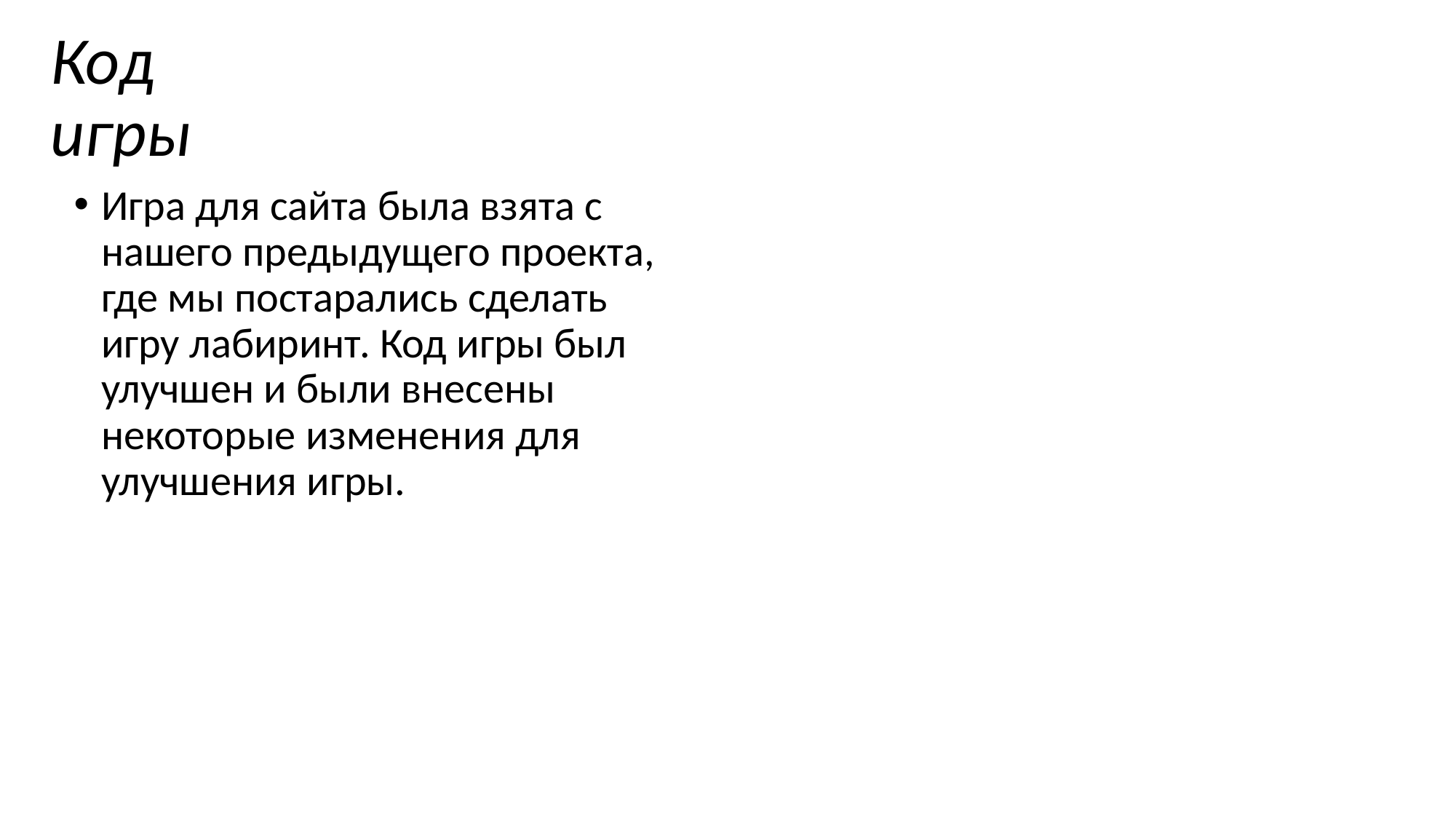

# Код игры
Игра для сайта была взята с нашего предыдущего проекта, где мы постарались сделать игру лабиринт. Код игры был улучшен и были внесены некоторые изменения для улучшения игры.